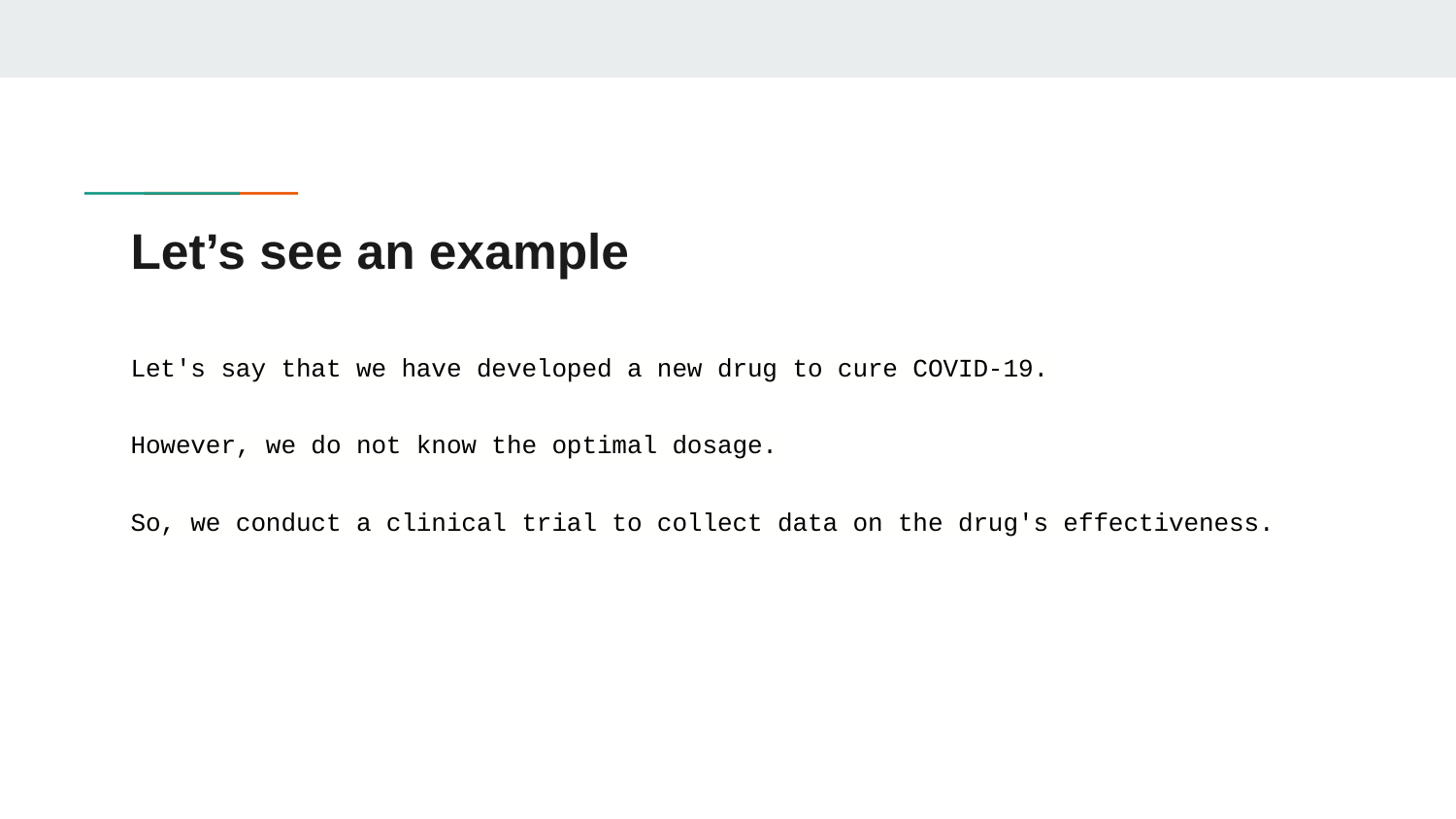

# Let’s see an example
Let's say that we have developed a new drug to cure COVID-19.

However, we do not know the optimal dosage.

So, we conduct a clinical trial to collect data on the drug's effectiveness.